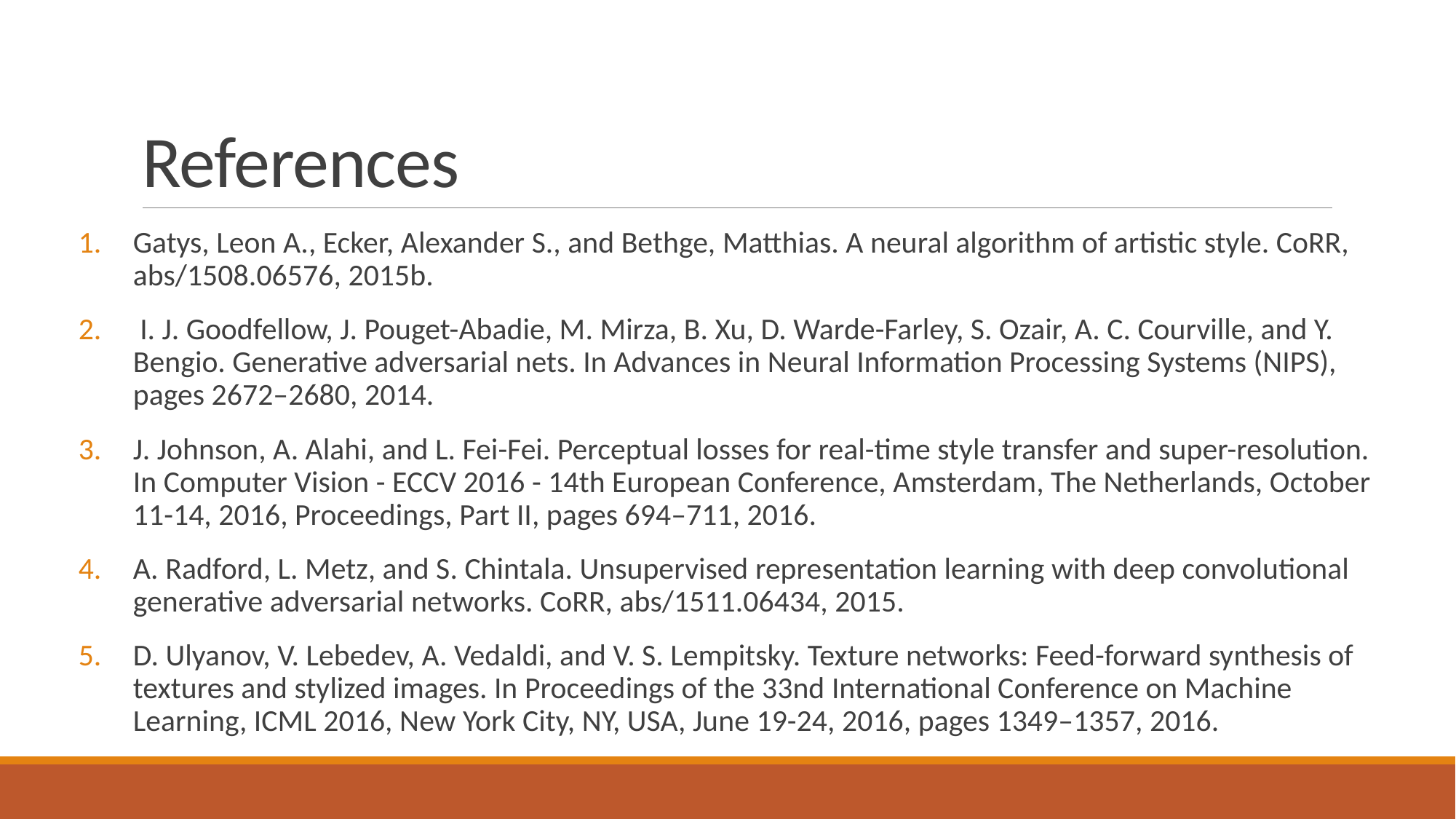

# References
Gatys, Leon A., Ecker, Alexander S., and Bethge, Matthias. A neural algorithm of artistic style. CoRR, abs/1508.06576, 2015b.
 I. J. Goodfellow, J. Pouget-Abadie, M. Mirza, B. Xu, D. Warde-Farley, S. Ozair, A. C. Courville, and Y. Bengio. Generative adversarial nets. In Advances in Neural Information Processing Systems (NIPS), pages 2672–2680, 2014.
J. Johnson, A. Alahi, and L. Fei-Fei. Perceptual losses for real-time style transfer and super-resolution. In Computer Vision - ECCV 2016 - 14th European Conference, Amsterdam, The Netherlands, October 11-14, 2016, Proceedings, Part II, pages 694–711, 2016.
A. Radford, L. Metz, and S. Chintala. Unsupervised representation learning with deep convolutional generative adversarial networks. CoRR, abs/1511.06434, 2015.
D. Ulyanov, V. Lebedev, A. Vedaldi, and V. S. Lempitsky. Texture networks: Feed-forward synthesis of textures and stylized images. In Proceedings of the 33nd International Conference on Machine Learning, ICML 2016, New York City, NY, USA, June 19-24, 2016, pages 1349–1357, 2016.